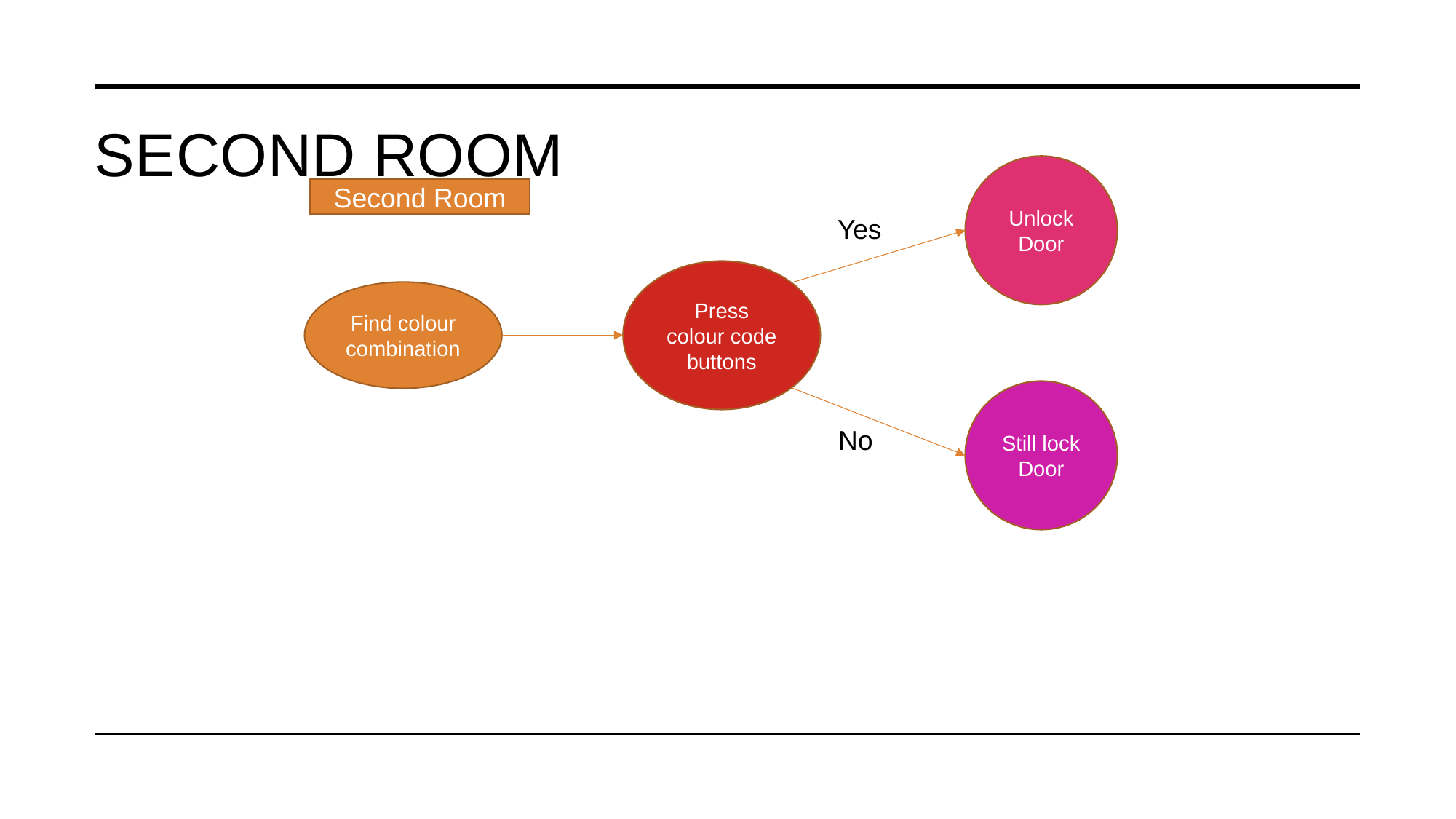

# Second Room
Unlock Door
Second Room
Yes
Press colour code buttons
Find colour combination
Still lock Door
No